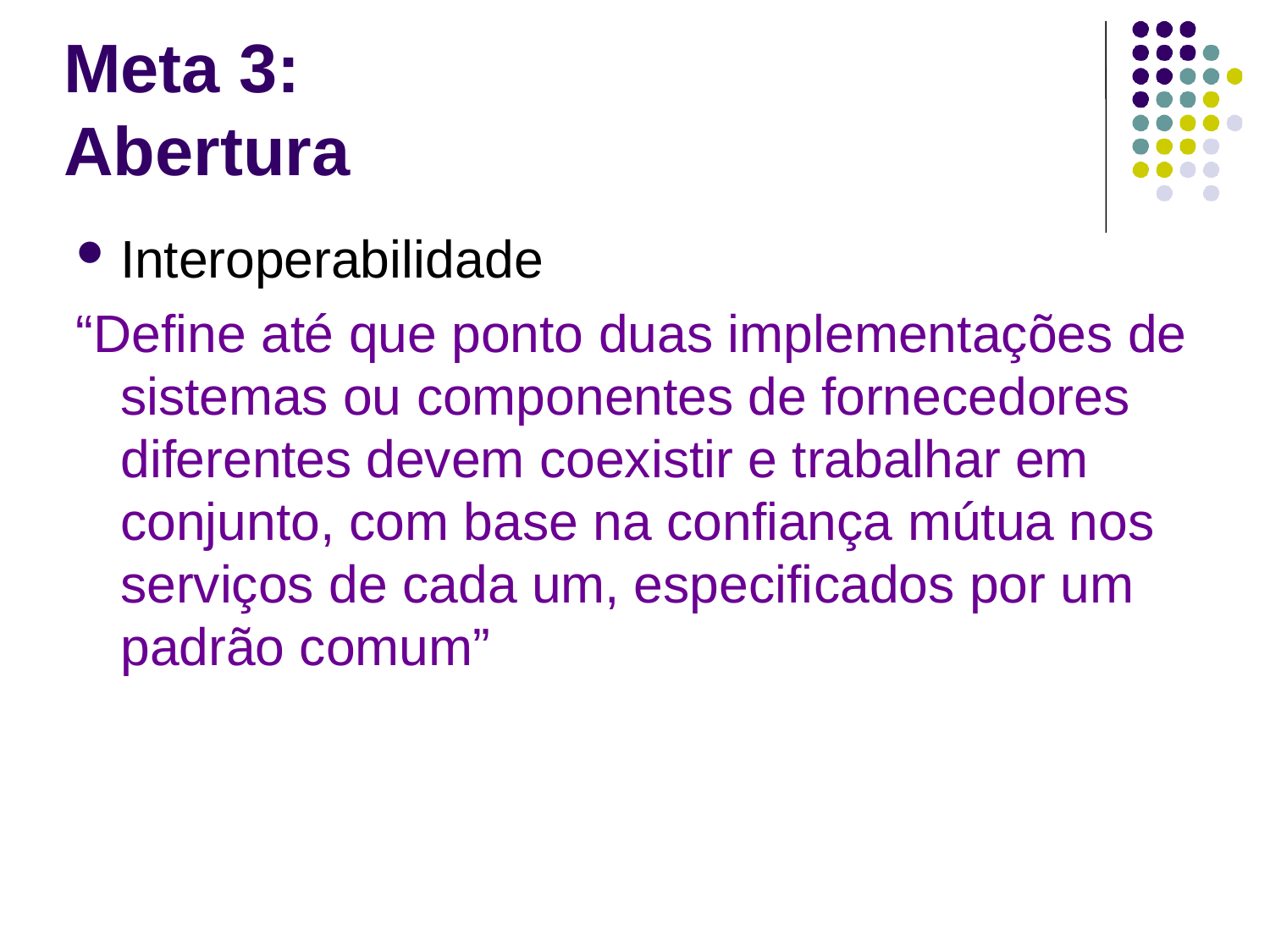

Meta 3: Abertura
Interoperabilidade

“Define até que ponto duas implementações de sistemas ou componentes de fornecedores diferentes devem coexistir e trabalhar em conjunto, com base na confiança mútua nos serviços de cada um, especificados por um padrão comum”